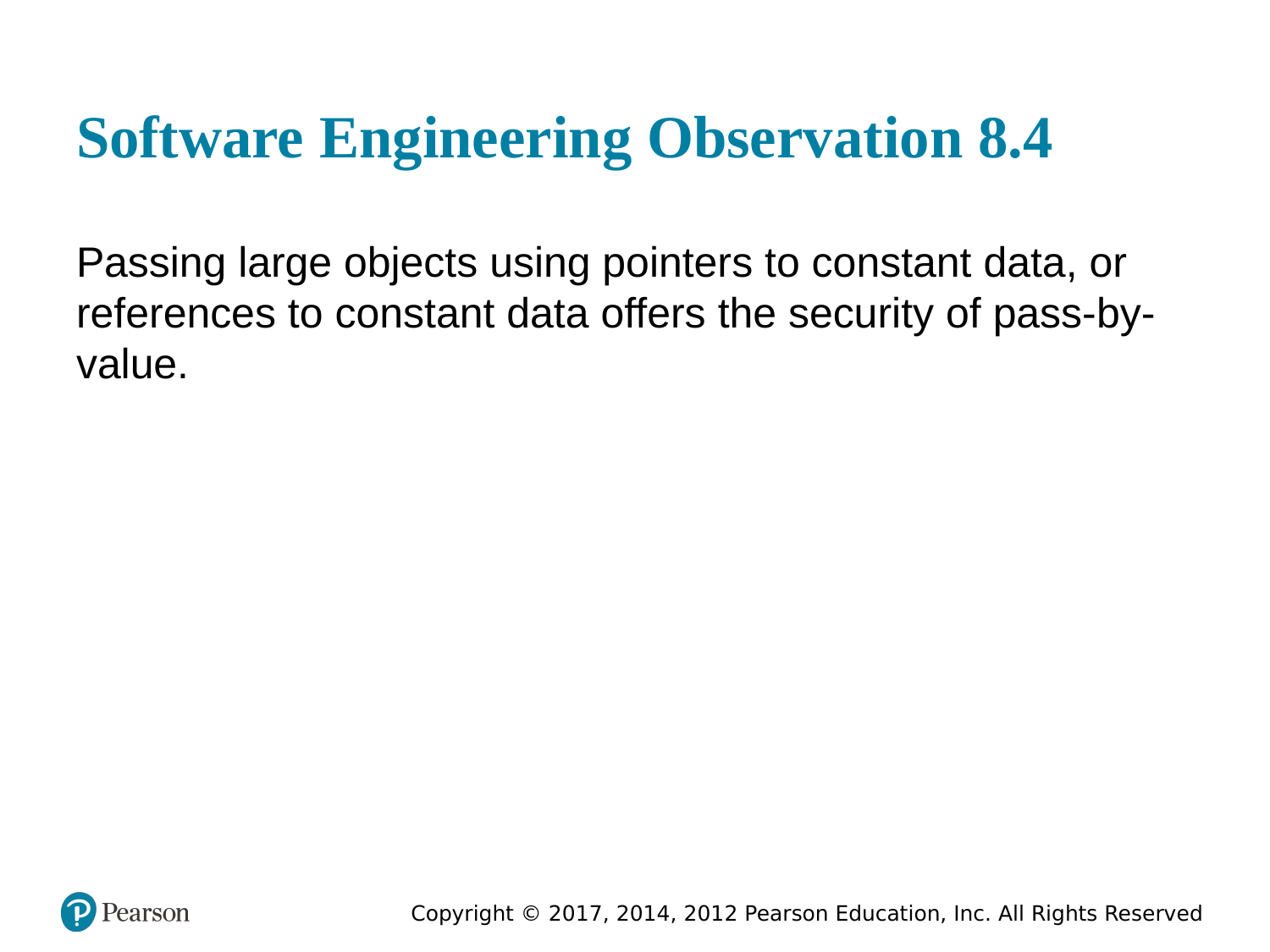

# Software Engineering Observation 8.4
Passing large objects using pointers to constant data, or references to constant data offers the security of pass-by-value.